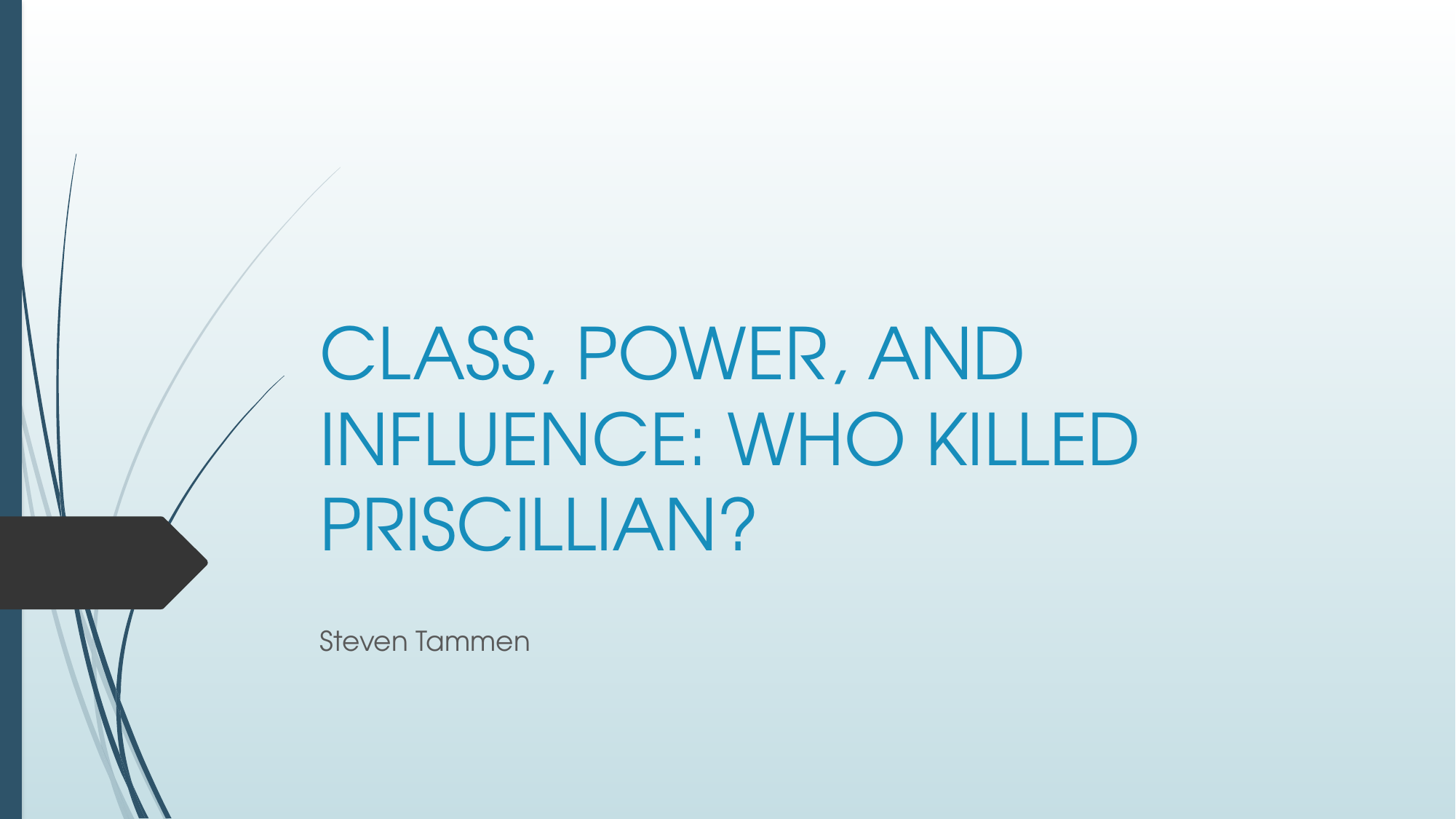

# CLASS, POWER, AND INFLUENCE: WHO KILLED PRISCILLIAN?

Steven Tammen